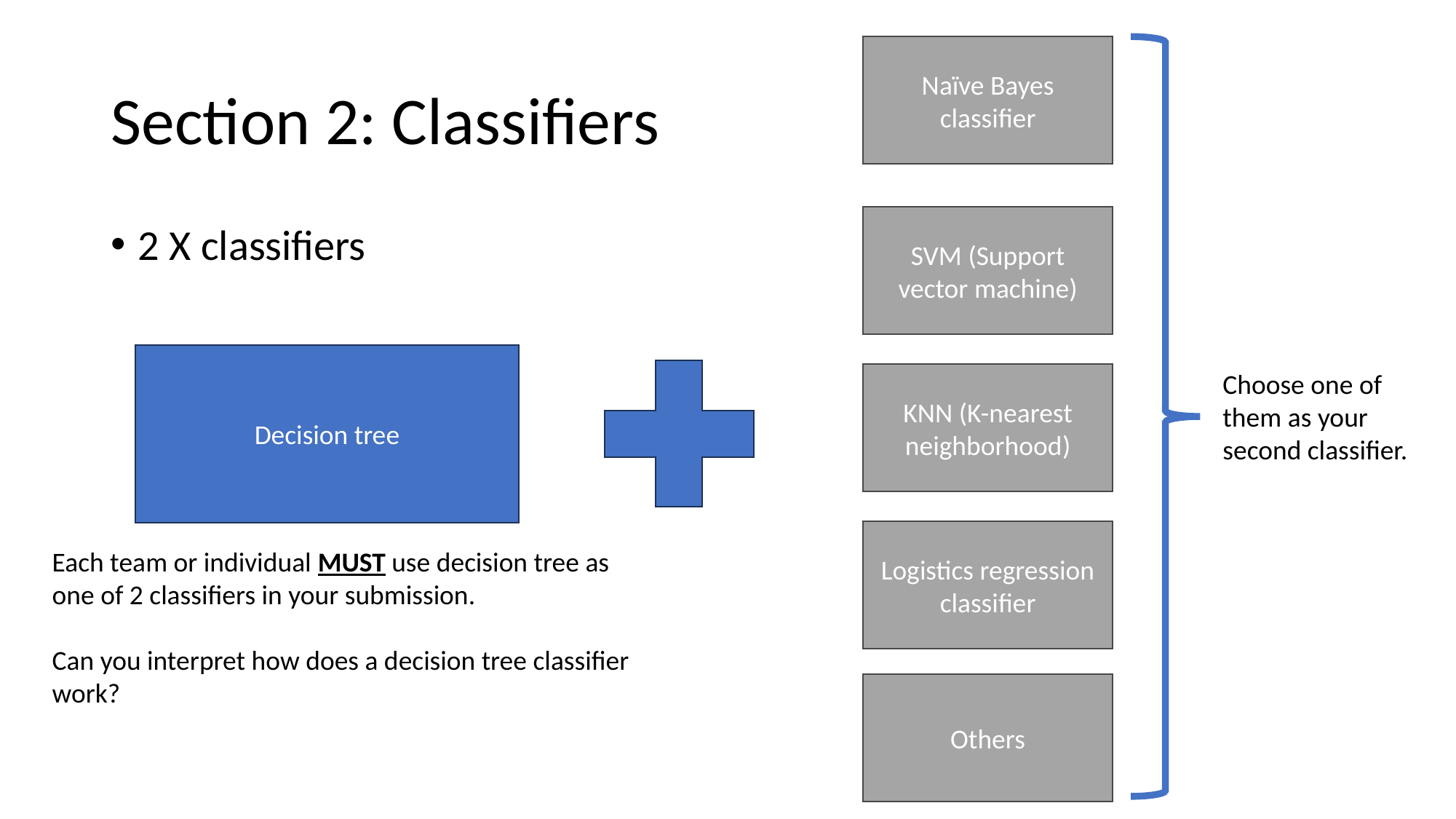

Naïve Bayes classifier

SVM (Support vector machine)
Choose one of them as your second classifier.
KNN (K-nearest neighborhood)
Logistics regression classifier
Others
# Section 2: Classifiers
2 X classifiers

Decision tree
Each team or individual MUST use decision tree as one of 2 classifiers in your submission.

Can you interpret how does a decision tree classifier work?